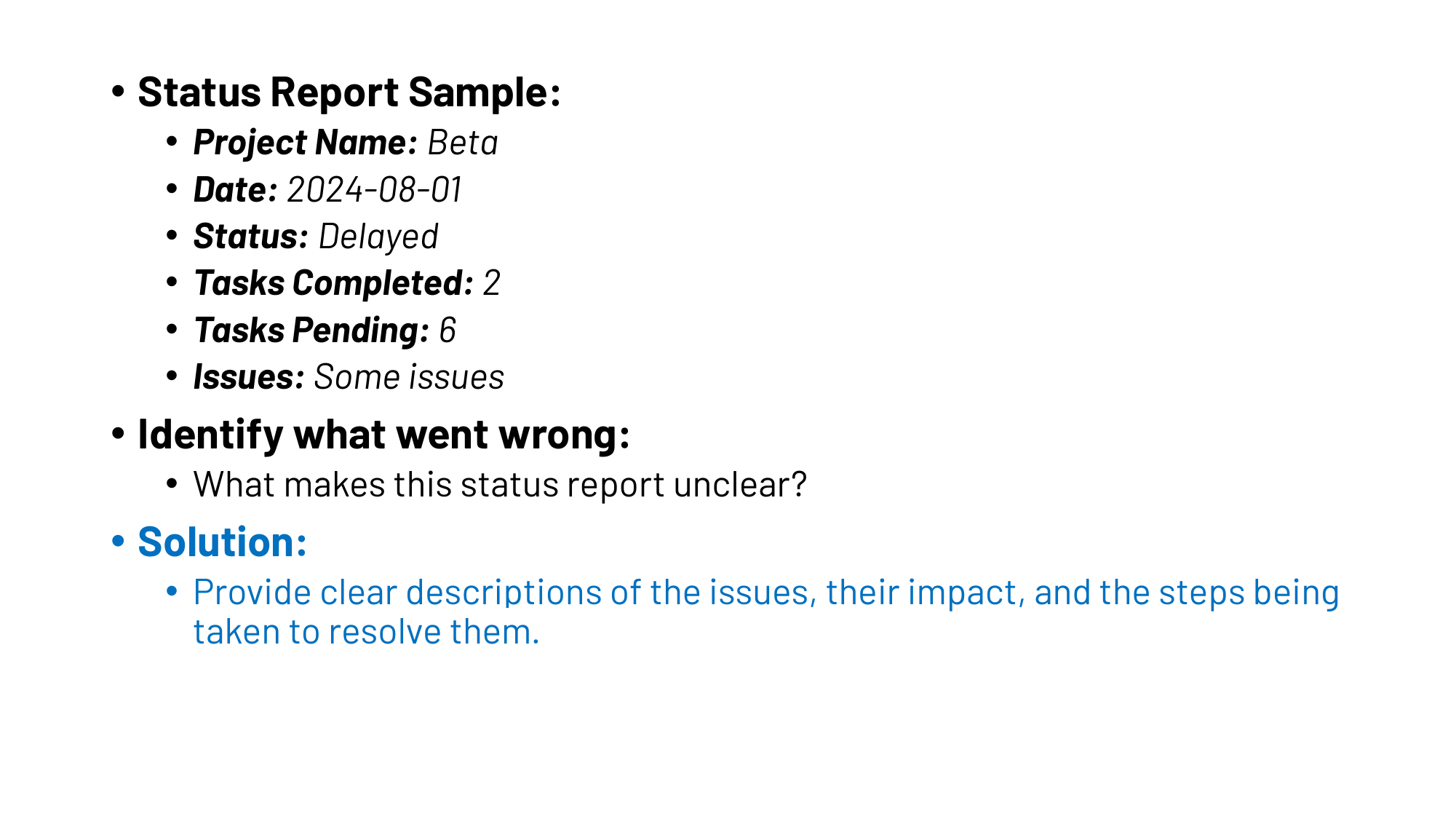

Status Report Sample:
Project Name: Beta
Date: 2024-08-01
Status: Delayed
Tasks Completed: 2
Tasks Pending: 6
Issues: Some issues
Identify what went wrong:
What makes this status report unclear?
Solution:
Provide clear descriptions of the issues, their impact, and the steps being taken to resolve them.